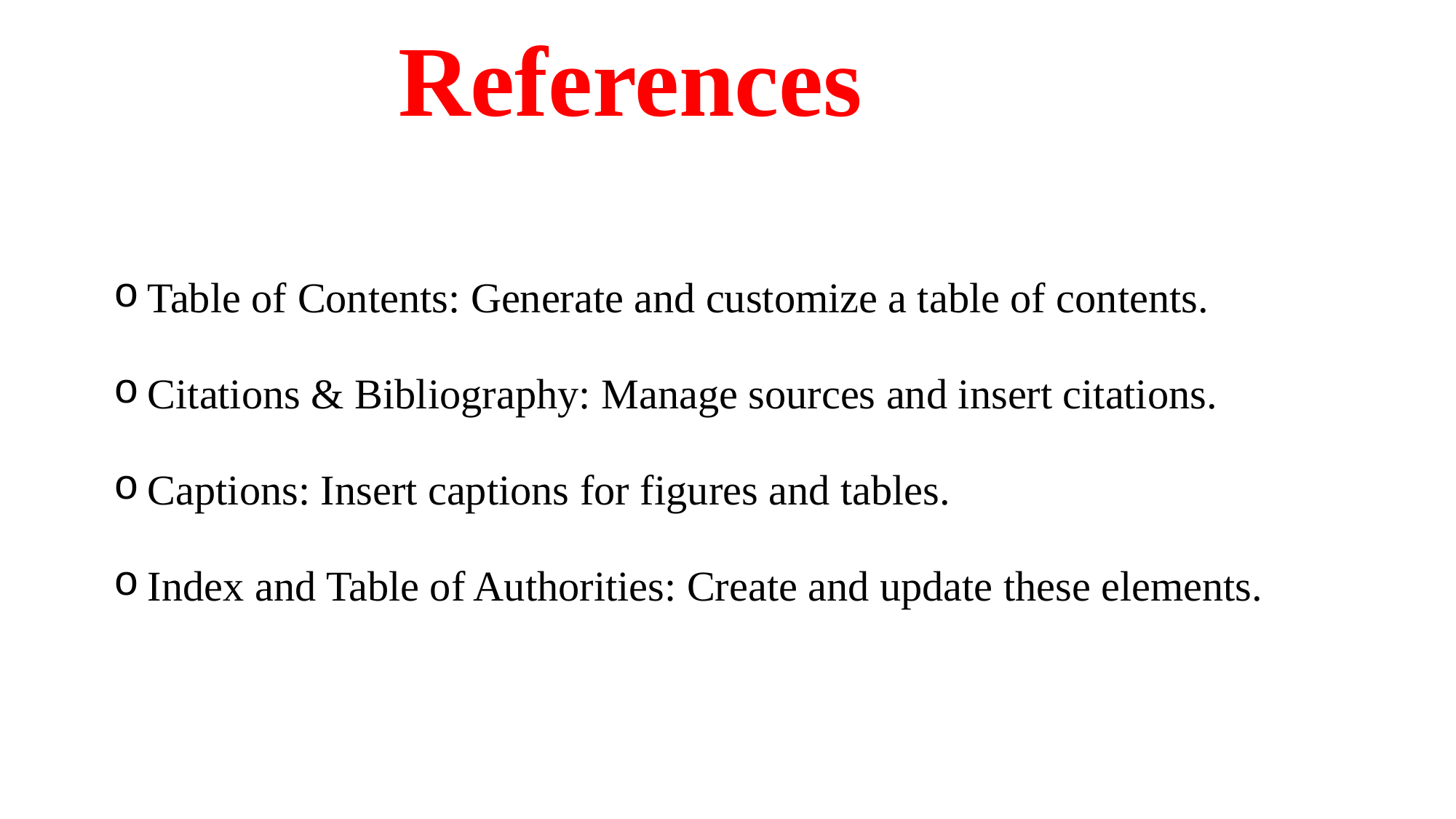

# References

Table of Contents: Generate and customize a table of contents.
Citations & Bibliography: Manage sources and insert citations.
Captions: Insert captions for figures and tables.
Index and Table of Authorities: Create and update these elements.